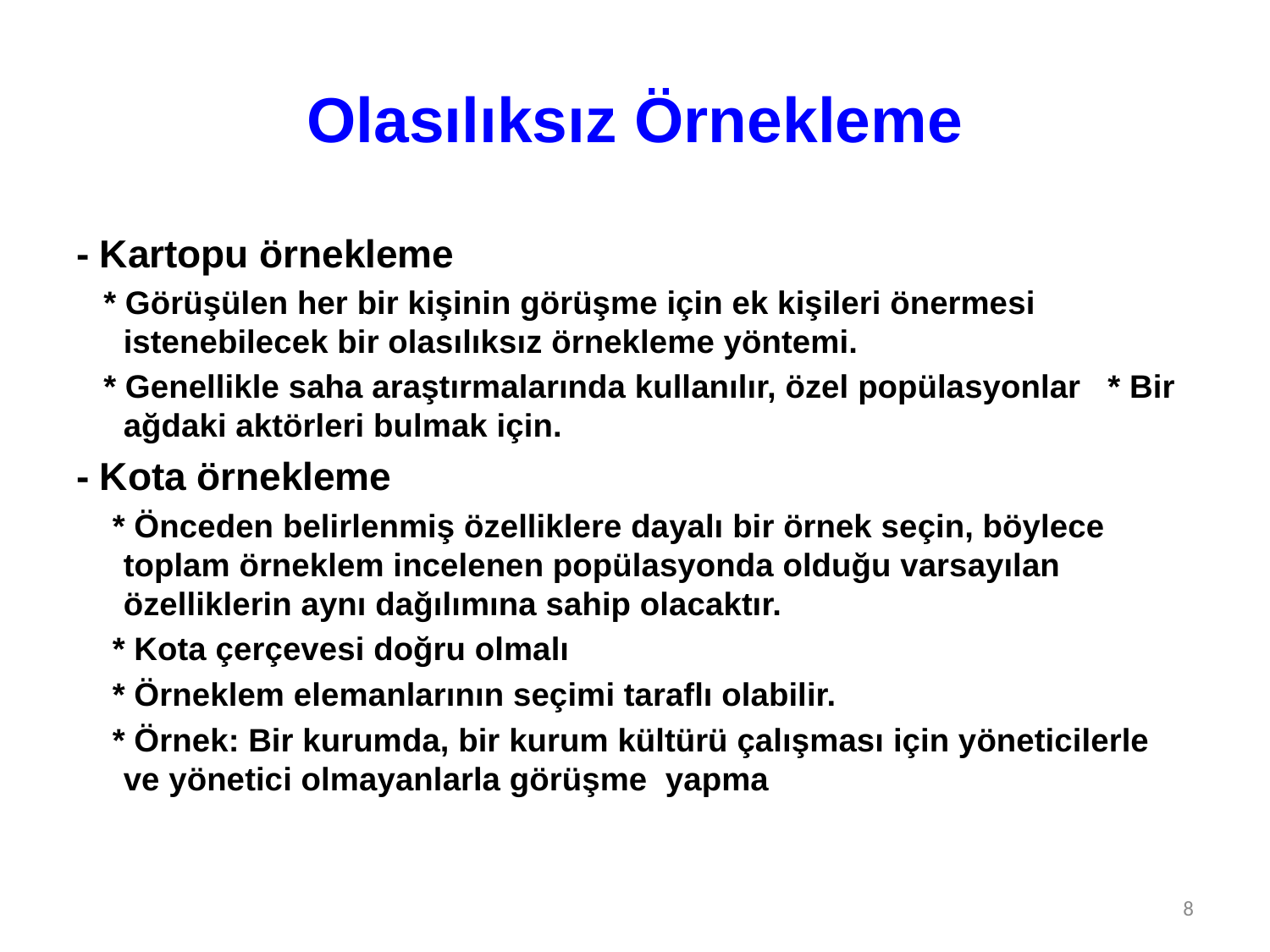

# Olasılıksız Örnekleme
- Kartopu örnekleme
   * Görüşülen her bir kişinin görüşme için ek kişileri önermesi istenebilecek bir olasılıksız örnekleme yöntemi.
   * Genellikle saha araştırmalarında kullanılır, özel popülasyonlar   * Bir ağdaki aktörleri bulmak için.
- Kota örnekleme
    * Önceden belirlenmiş özelliklere dayalı bir örnek seçin, böylece toplam örneklem incelenen popülasyonda olduğu varsayılan özelliklerin aynı dağılımına sahip olacaktır.
    * Kota çerçevesi doğru olmalı
    * Örneklem elemanlarının seçimi taraflı olabilir.
    * Örnek: Bir kurumda, bir kurum kültürü çalışması için yöneticilerle ve yönetici olmayanlarla görüşme  yapma

8